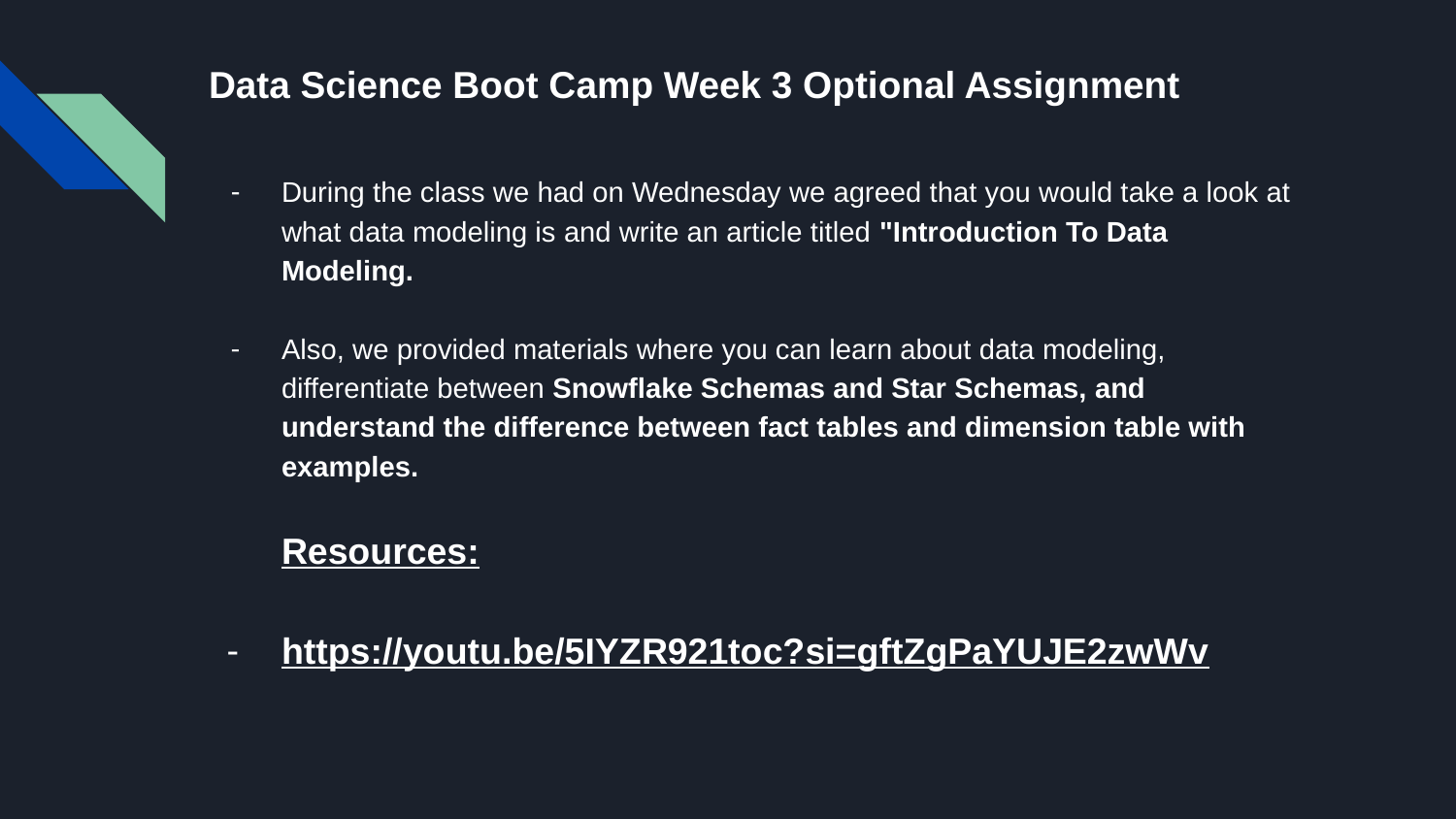

# Data Science Boot Camp Week 3 Optional Assignment
During the class we had on Wednesday we agreed that you would take a look at what data modeling is and write an article titled "Introduction To Data Modeling.

Also, we provided materials where you can learn about data modeling, differentiate between Snowflake Schemas and Star Schemas, and understand the difference between fact tables and dimension table with examples.

Resources:

https://youtu.be/5IYZR921toc?si=gftZgPaYUJE2zwWv